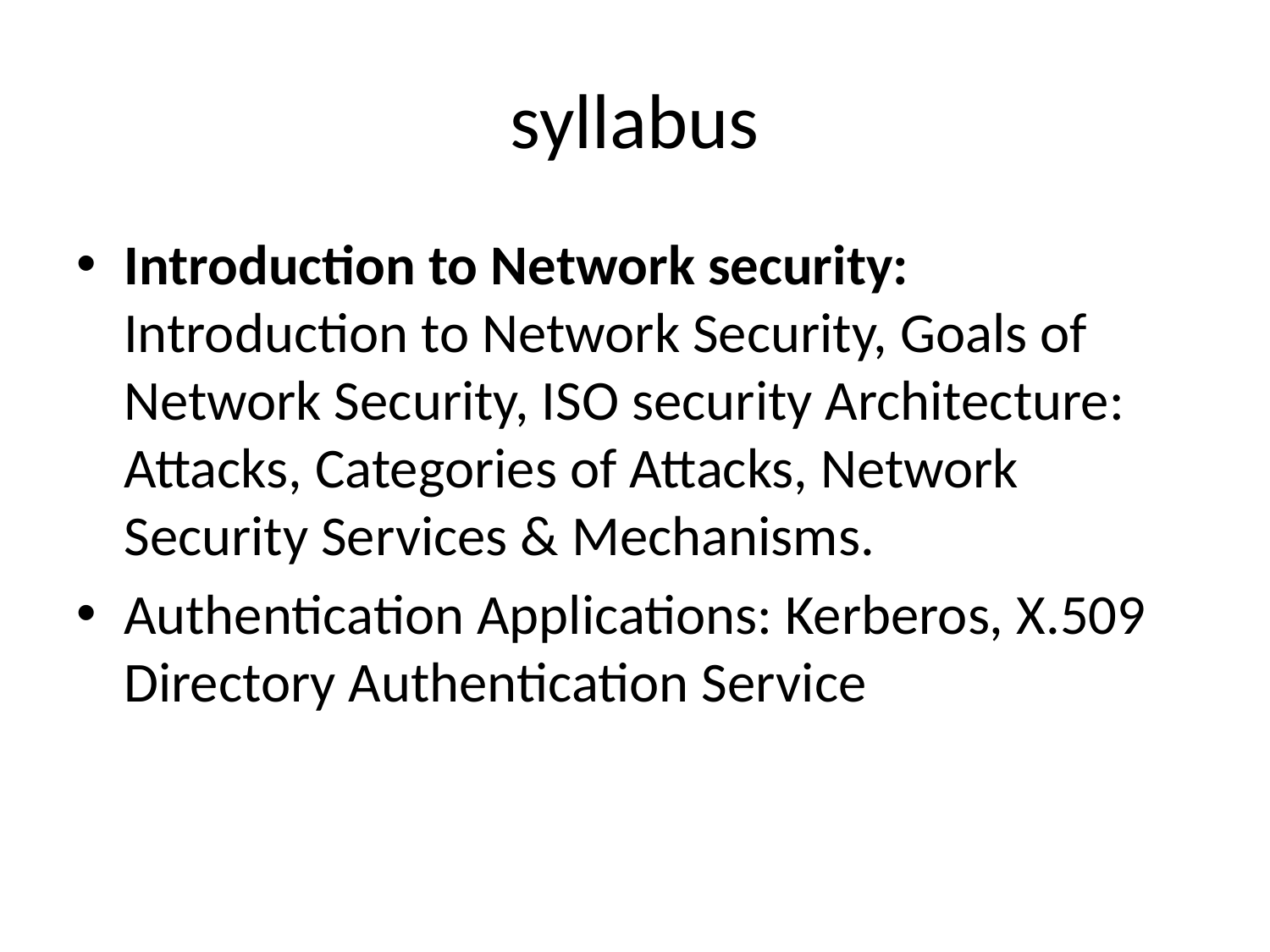

# syllabus
Introduction to Network security: Introduction to Network Security, Goals of Network Security, ISO security Architecture: Attacks, Categories of Attacks, Network Security Services & Mechanisms.
Authentication Applications: Kerberos, X.509 Directory Authentication Service